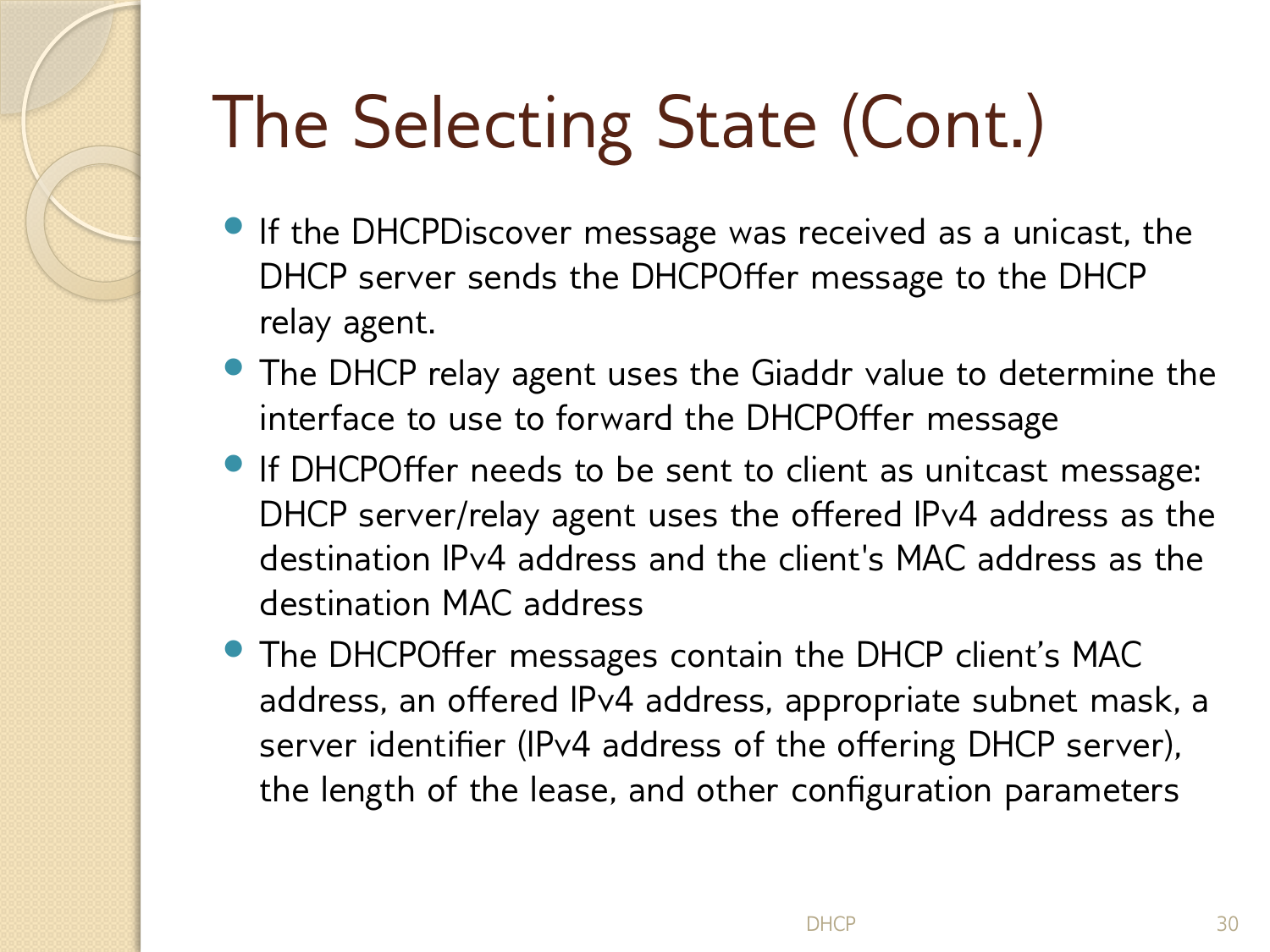

# The Selecting State (Cont.)
If the DHCPDiscover message was received as a unicast, the DHCP server sends the DHCPOffer message to the DHCP relay agent.
The DHCP relay agent uses the Giaddr value to determine the interface to use to forward the DHCPOffer message
If DHCPOffer needs to be sent to client as unitcast message: DHCP server/relay agent uses the offered IPv4 address as the destination IPv4 address and the client's MAC address as the destination MAC address
The DHCPOffer messages contain the DHCP client’s MAC address, an offered IPv4 address, appropriate subnet mask, a server identifier (IPv4 address of the offering DHCP server), the length of the lease, and other configuration parameters
DHCP
30